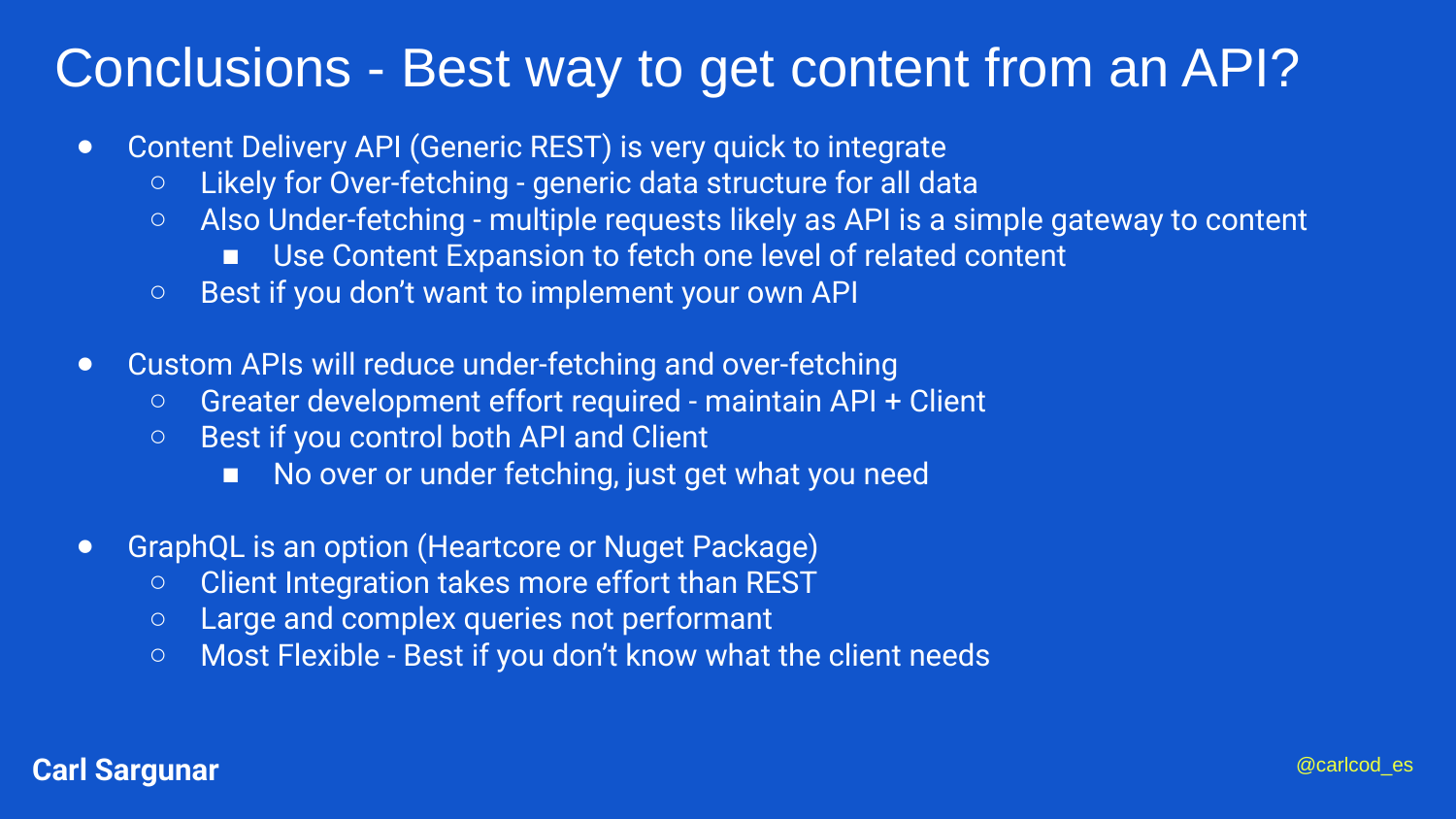

# Conclusions - Best way to get content from an API?
Content Delivery API (Generic REST) is very quick to integrate
Likely for Over-fetching - generic data structure for all data
Also Under-fetching - multiple requests likely as API is a simple gateway to content
Use Content Expansion to fetch one level of related content
Best if you don’t want to implement your own API

Custom APIs will reduce under-fetching and over-fetching
Greater development effort required - maintain API + Client
Best if you control both API and Client
No over or under fetching, just get what you need

GraphQL is an option (Heartcore or Nuget Package)
Client Integration takes more effort than REST
Large and complex queries not performant
Most Flexible - Best if you don’t know what the client needs

Carl Sargunar
@carlcod_es